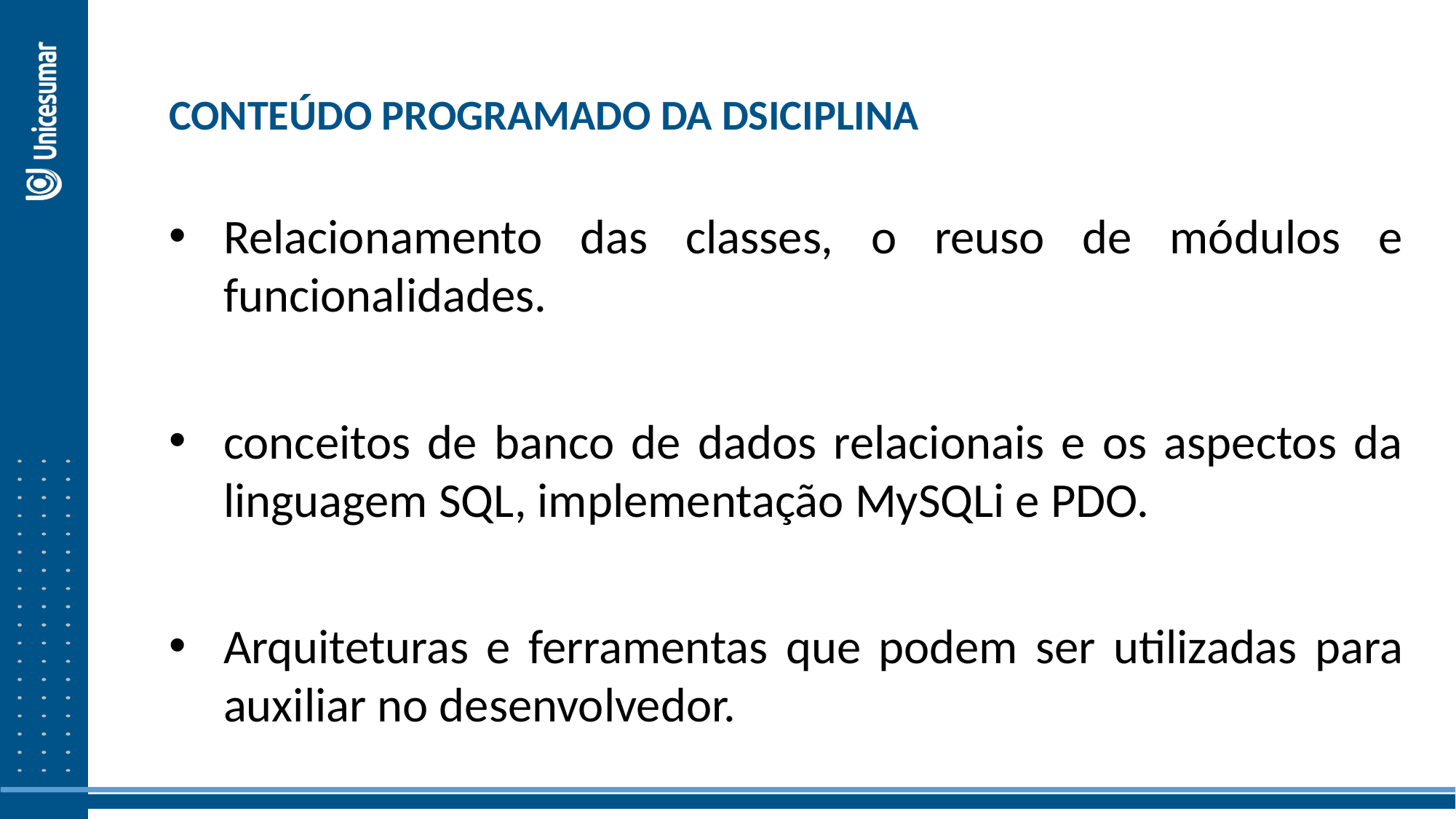

CONTEÚDO PROGRAMADO DA DSICIPLINA
Relacionamento das classes, o reuso de módulos e funcionalidades.

conceitos de banco de dados relacionais e os aspectos da linguagem SQL, implementação MySQLi e PDO.

Arquiteturas e ferramentas que podem ser utilizadas para auxiliar no desenvolvedor.